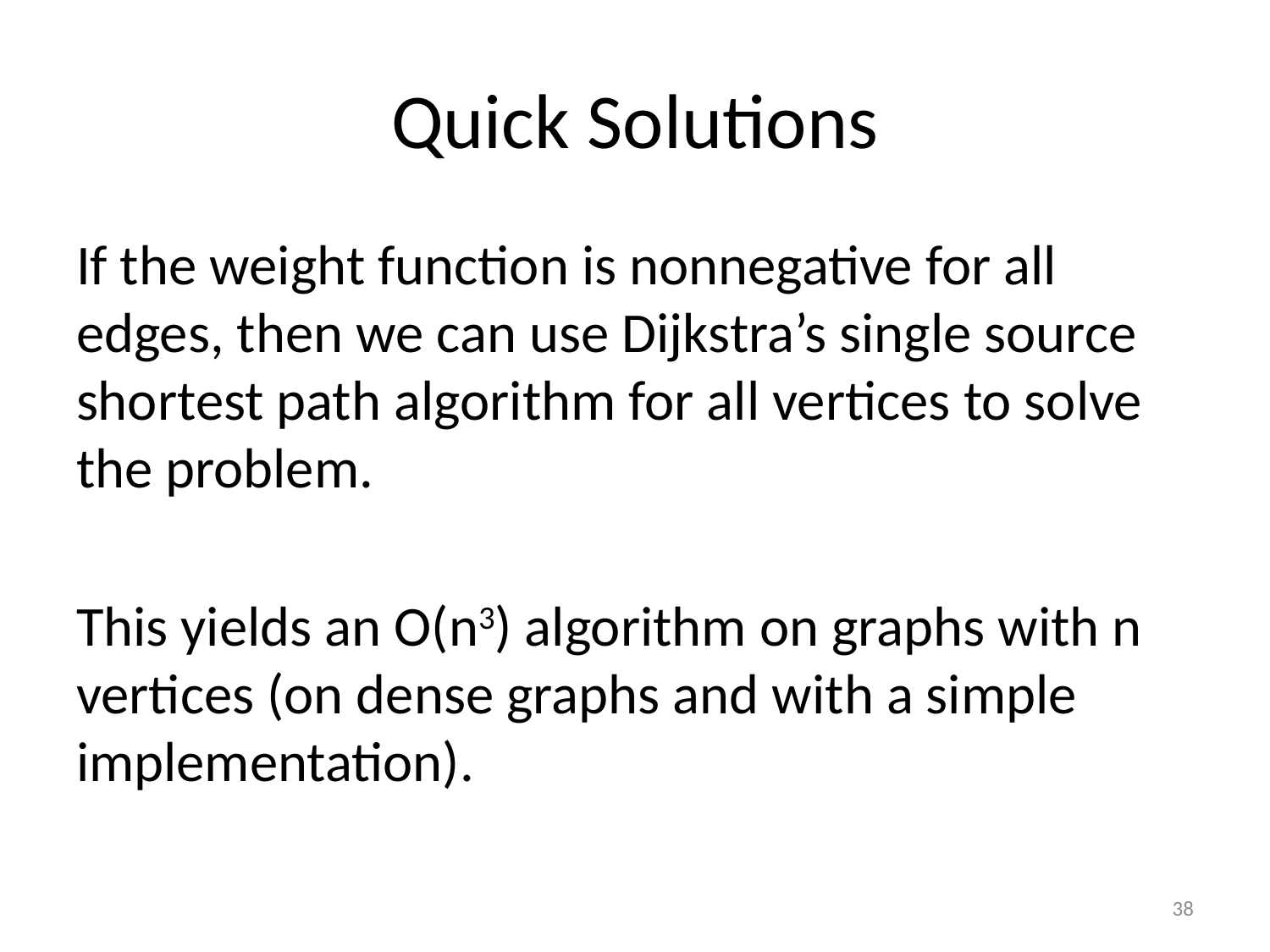

# Quick Solutions
If the weight function is nonnegative for all edges, then we can use Dijkstra’s single source shortest path algorithm for all vertices to solve the problem.

This yields an O(n3) algorithm on graphs with n vertices (on dense graphs and with a simple implementation).
38